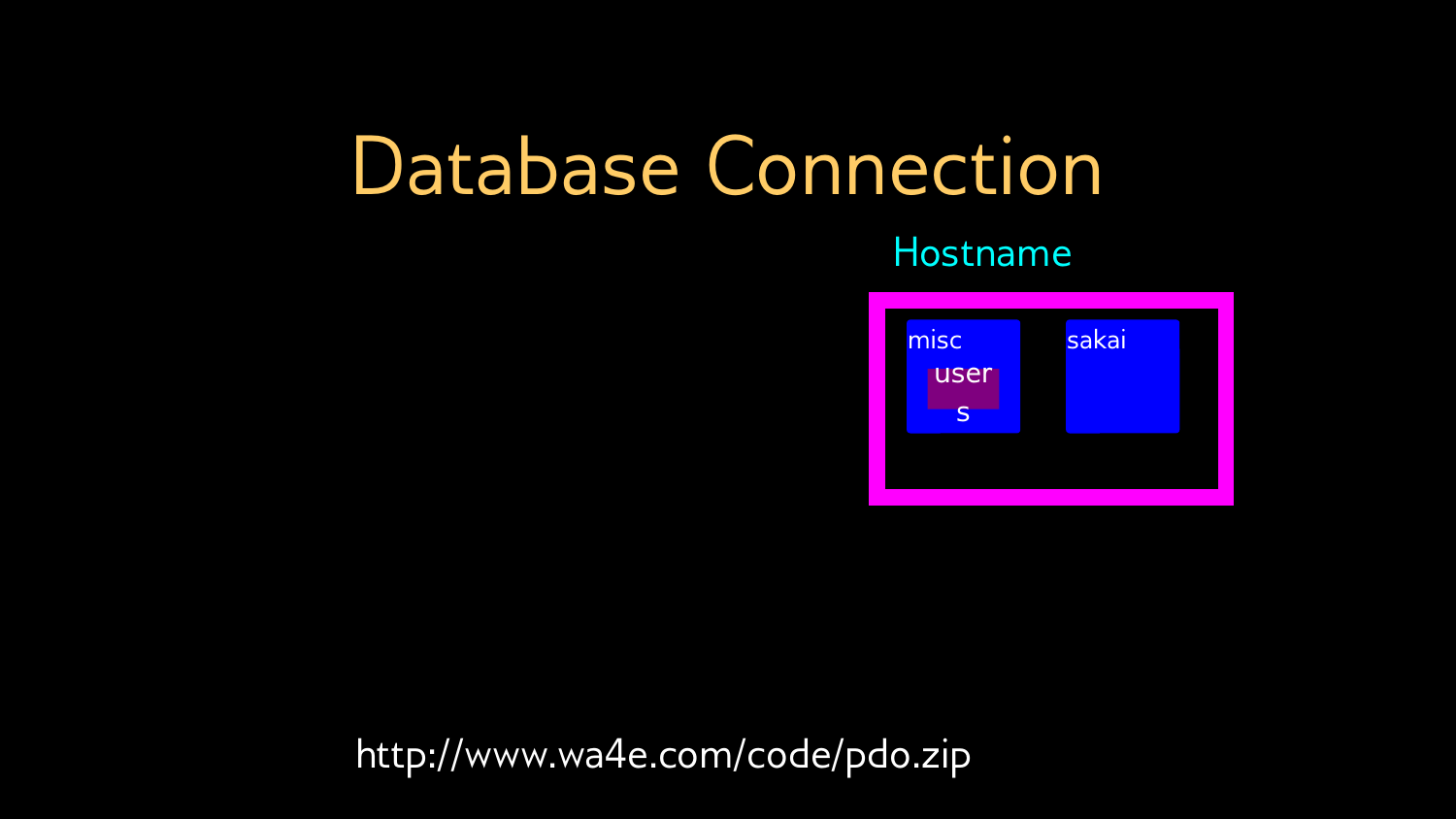

# Database Connection
Hostname

misc
sakai
users
http://www.wa4e.com/code/pdo.zip